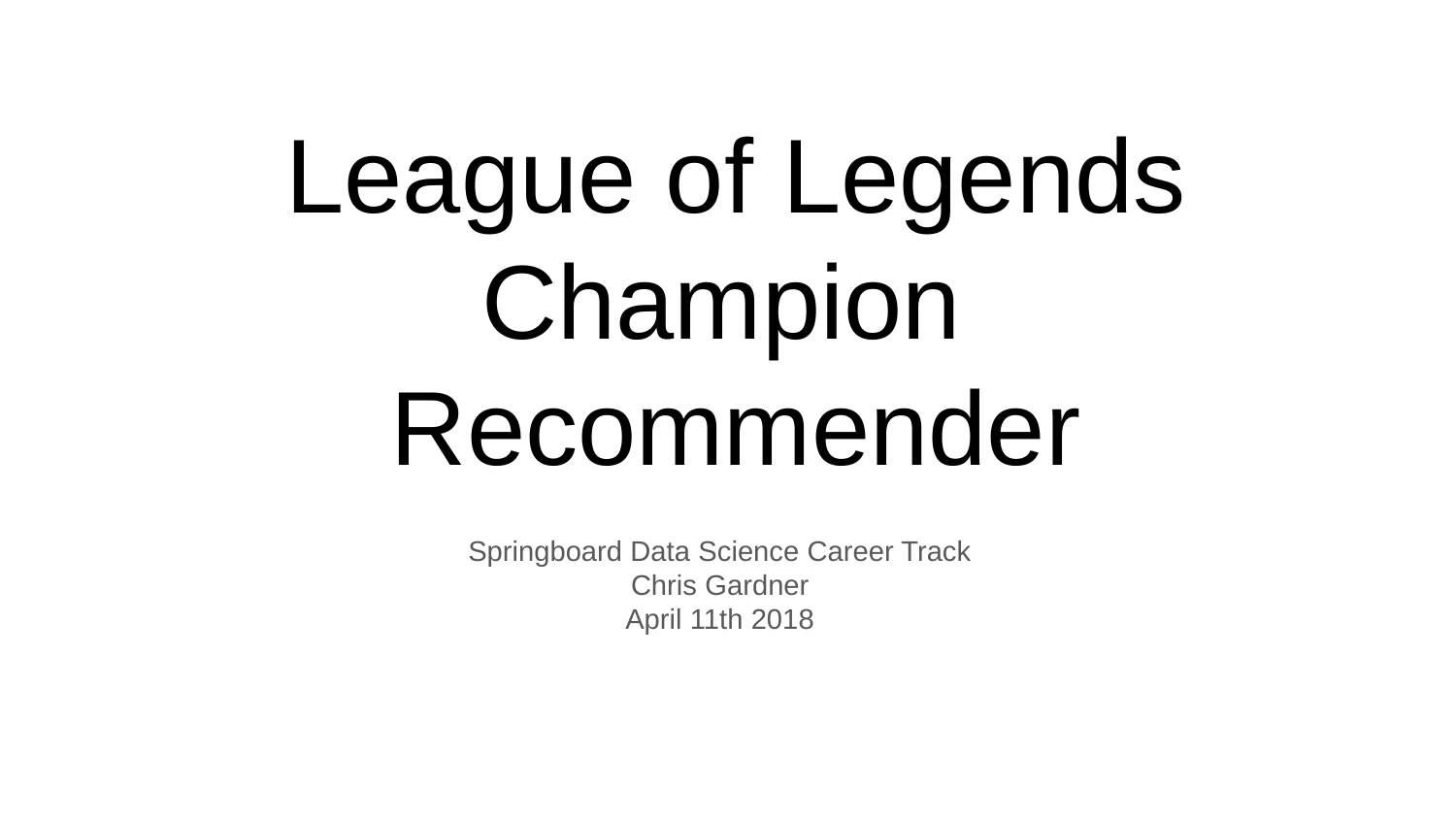

# League of Legends Champion
Recommender
Springboard Data Science Career Track
Chris Gardner
April 11th 2018